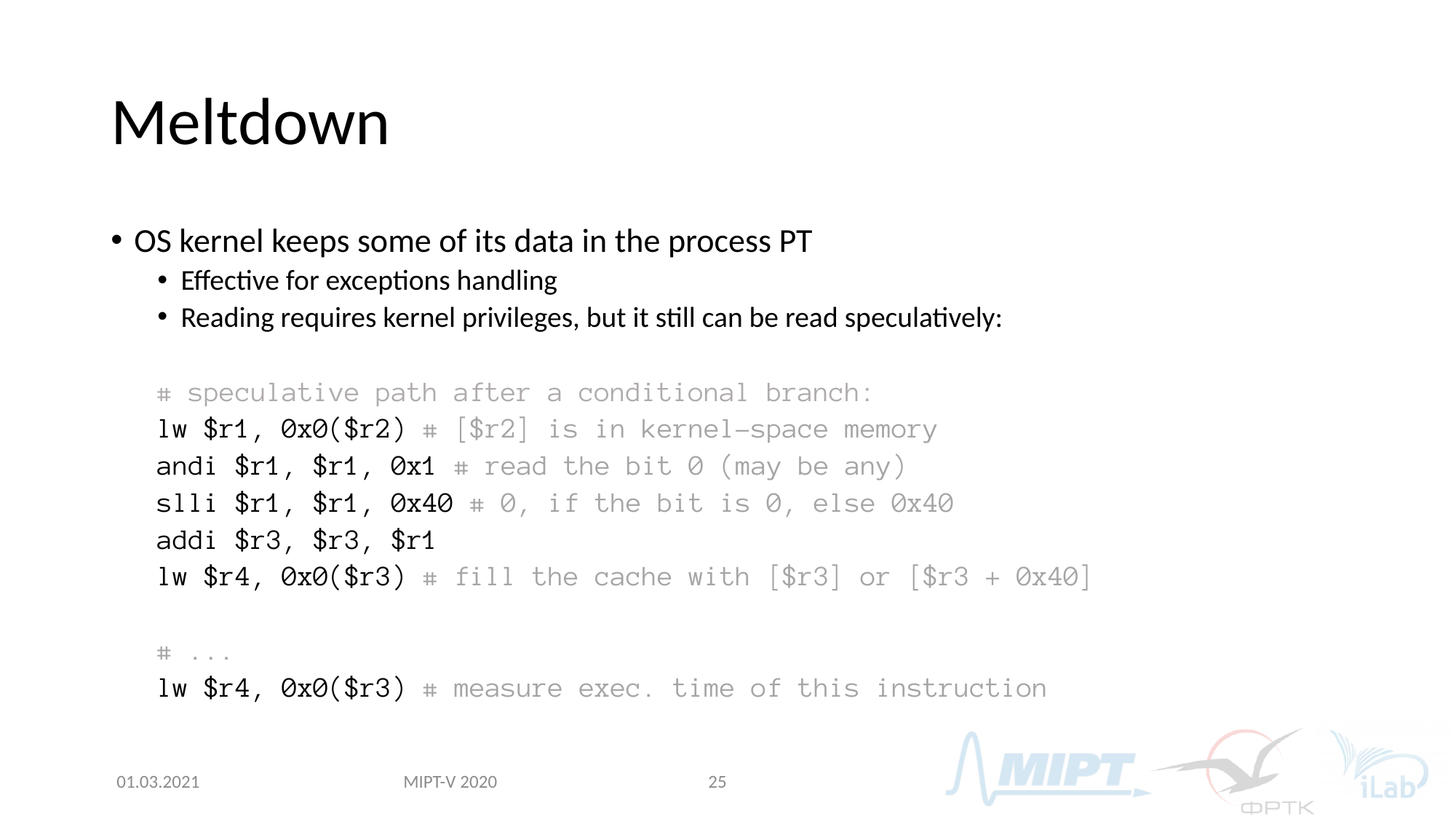

# Meltdown
OS kernel keeps some of its data in the process PT
Effective for exceptions handling
Reading requires kernel privileges, but it still can be read speculatively:

# speculative path after a conditional branch:
lw $r1, 0x0($r2) # [$r2] is in kernel-space memory
andi $r1, $r1, 0x1 # read the bit 0 (may be any)
slli $r1, $r1, 0x40 # 0, if the bit is 0, else 0x40
addi $r3, $r3, $r1
lw $r4, 0x0($r3) # fill the cache with [$r3] or [$r3 + 0x40]

# ...
lw $r4, 0x0($r3) # measure exec. time of this instruction
MIPT-V 2020
01.03.2021
25